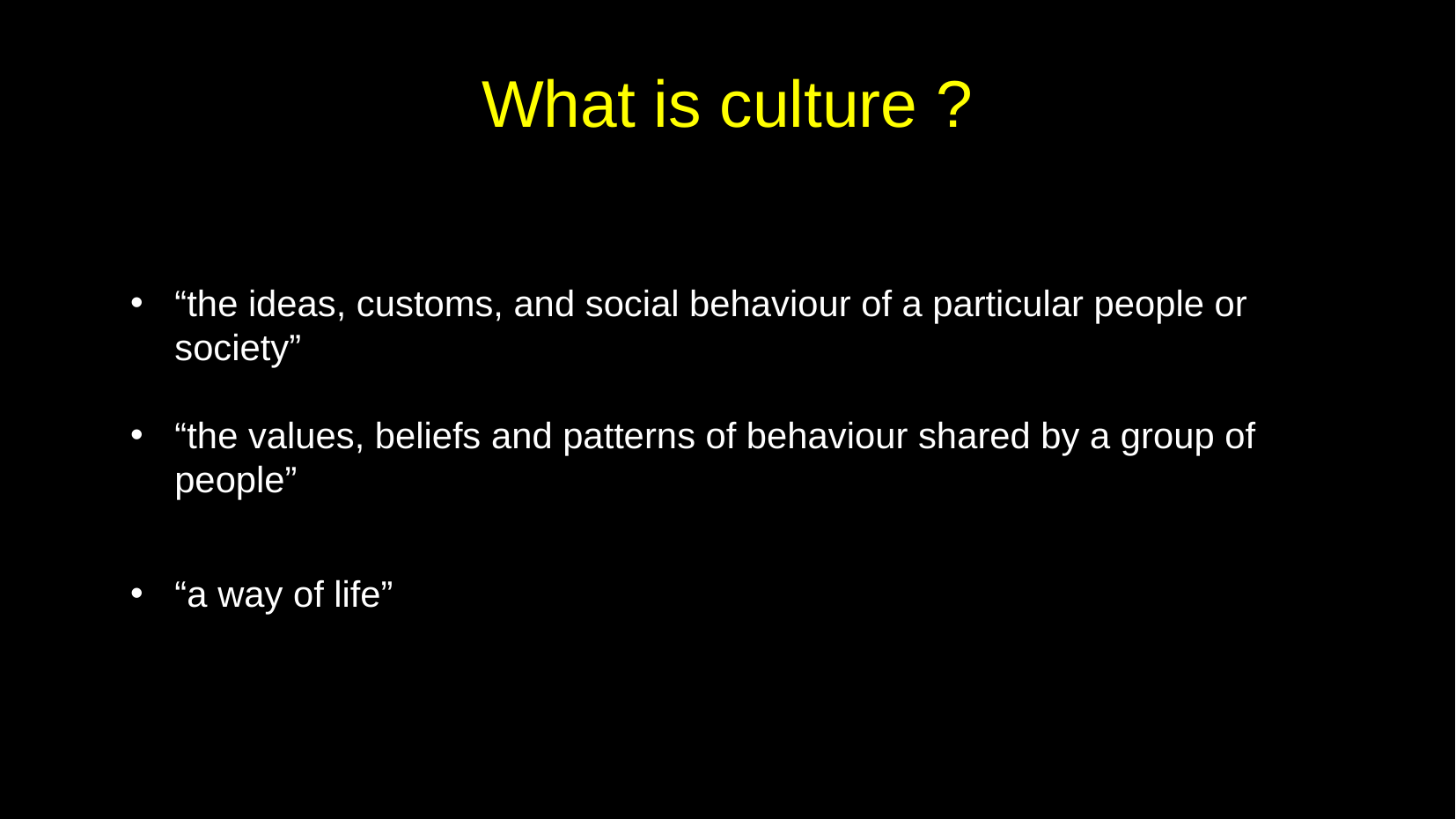

# What is culture ?

“the ideas, customs, and social behaviour of a particular people or society”

“the values, beliefs and patterns of behaviour shared by a group of people”

“a way of life”